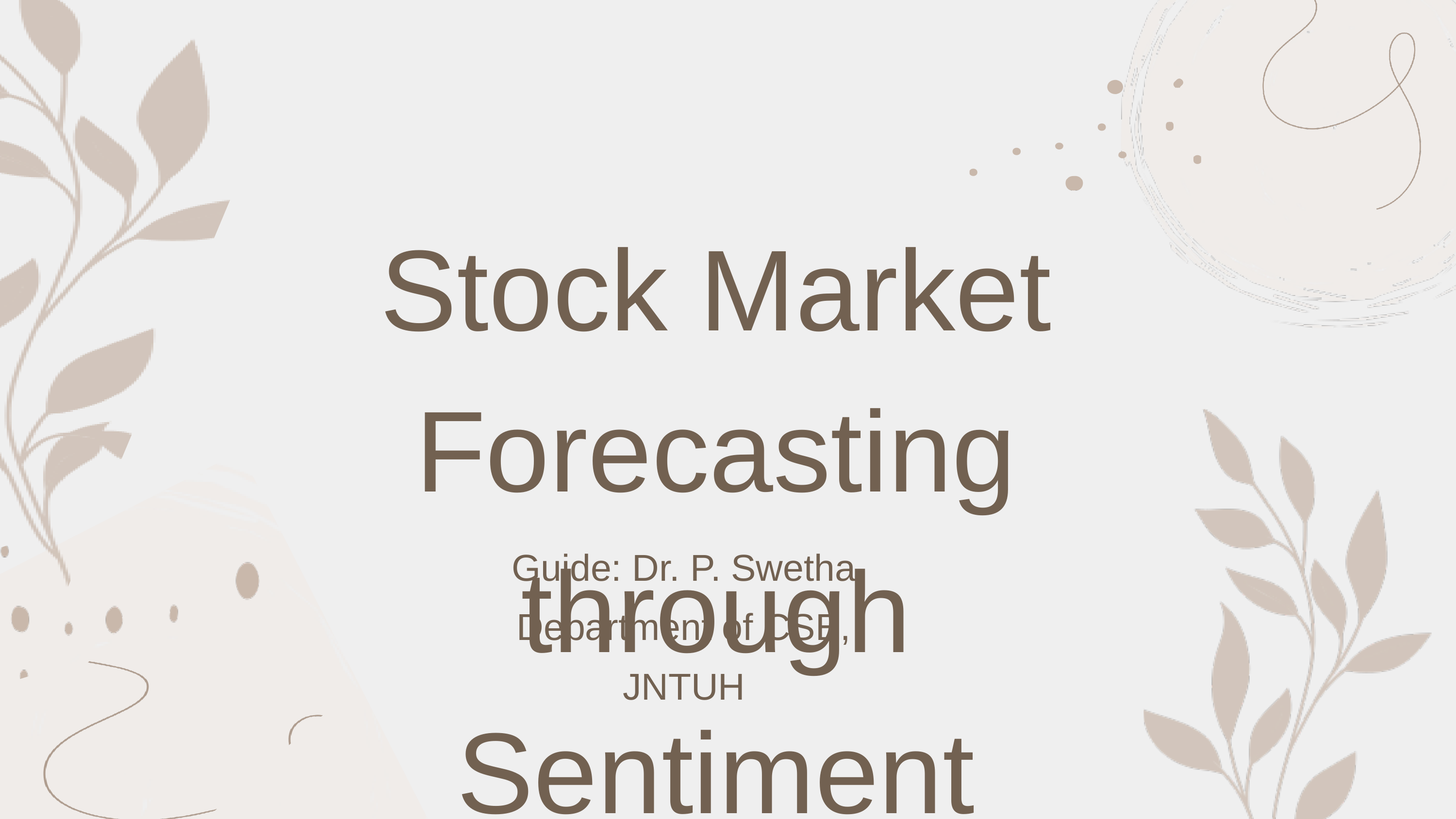

Stock Market Forecasting through Sentiment Analysis

Guide: Dr. P. Swetha
Department of CSE, JNTUH